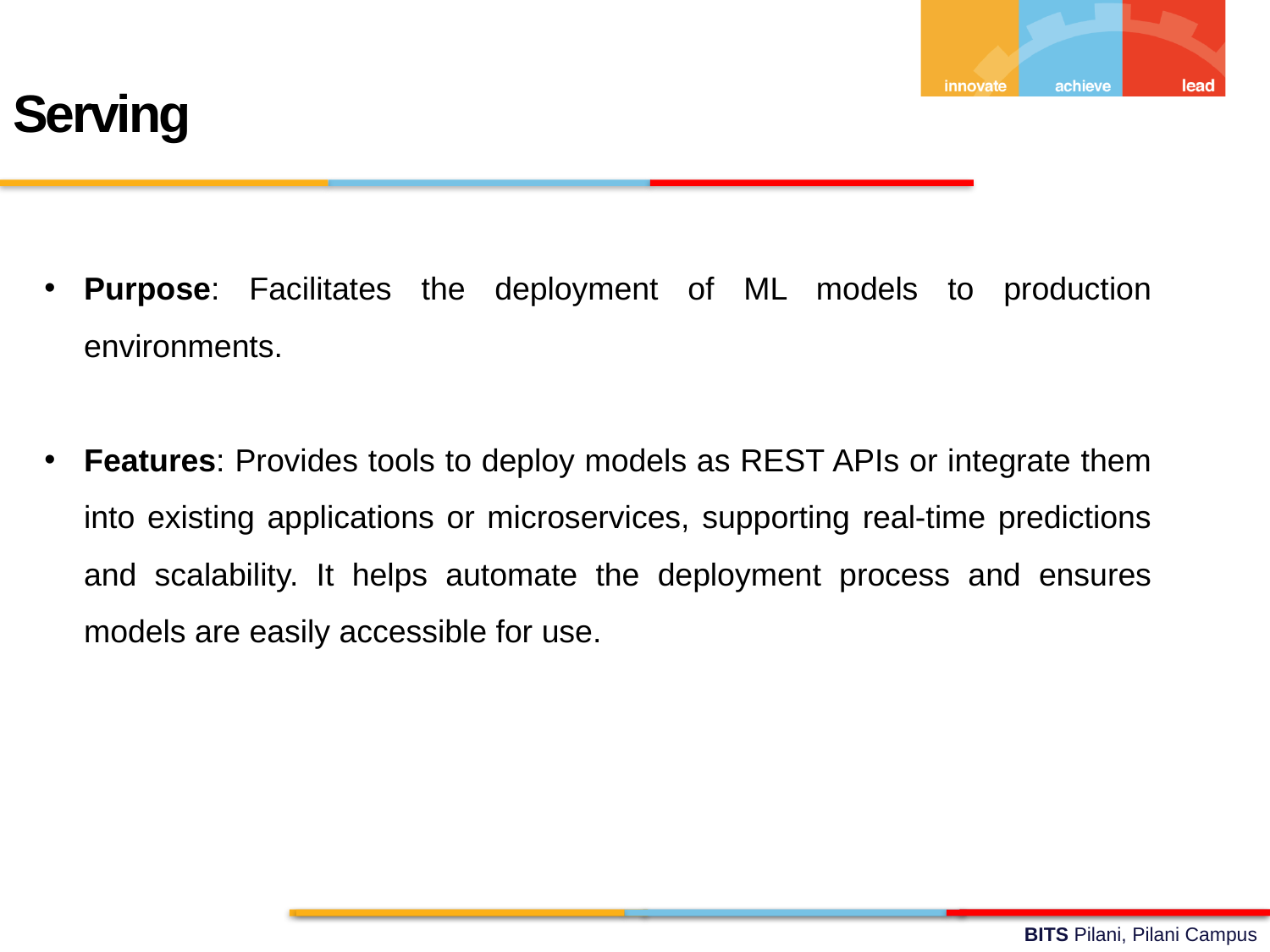

Serving
Purpose: Facilitates the deployment of ML models to production environments.

Features: Provides tools to deploy models as REST APIs or integrate them into existing applications or microservices, supporting real-time predictions and scalability. It helps automate the deployment process and ensures models are easily accessible for use.